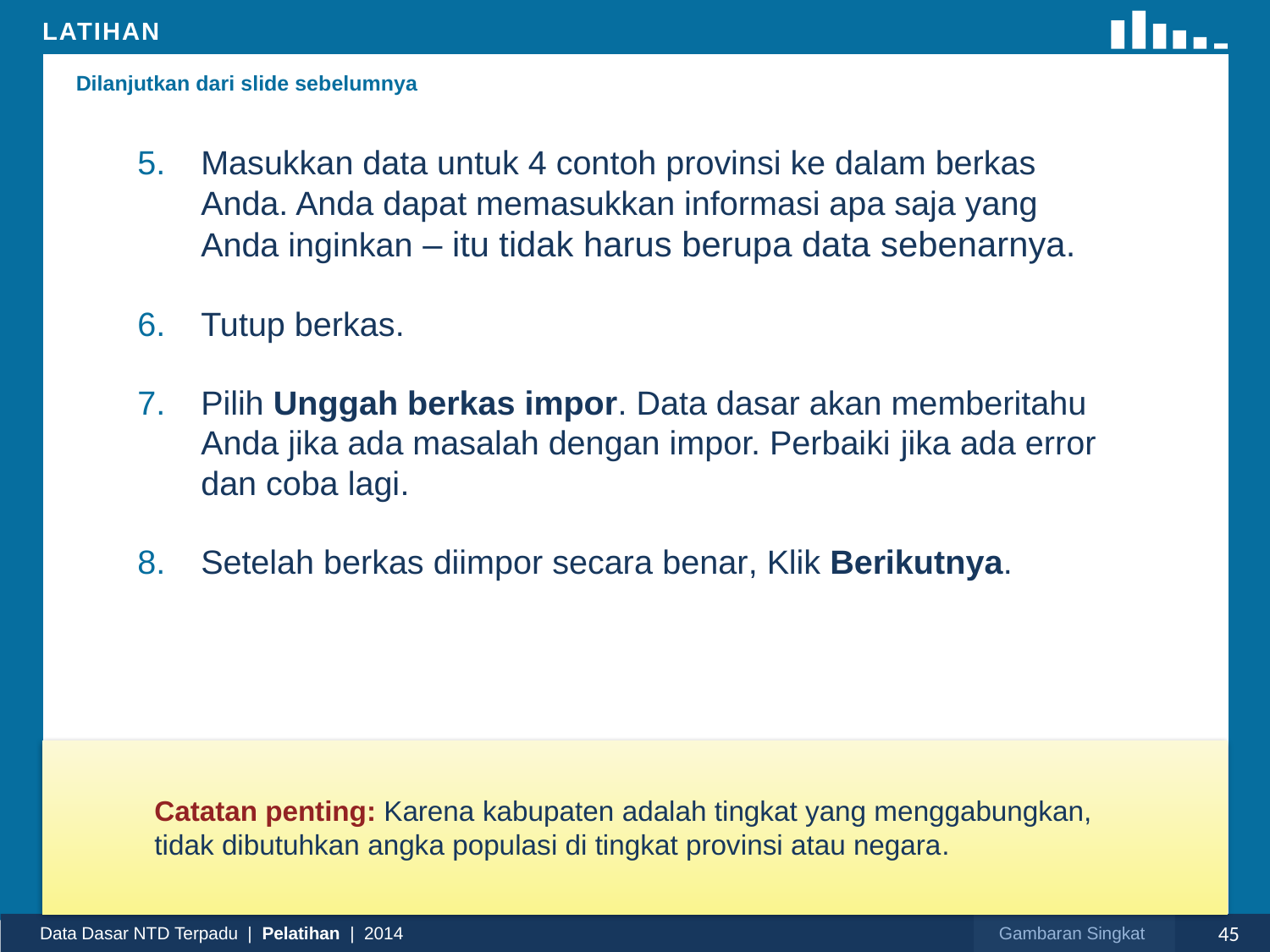

Masukkan data untuk 4 contoh provinsi ke dalam berkas Anda. Anda dapat memasukkan informasi apa saja yang Anda inginkan – itu tidak harus berupa data sebenarnya.
Tutup berkas.
Pilih Unggah berkas impor. Data dasar akan memberitahu Anda jika ada masalah dengan impor. Perbaiki jika ada error dan coba lagi.
Setelah berkas diimpor secara benar, Klik Berikutnya.

Catatan penting: Karena kabupaten adalah tingkat yang menggabungkan, tidak dibutuhkan angka populasi di tingkat provinsi atau negara.